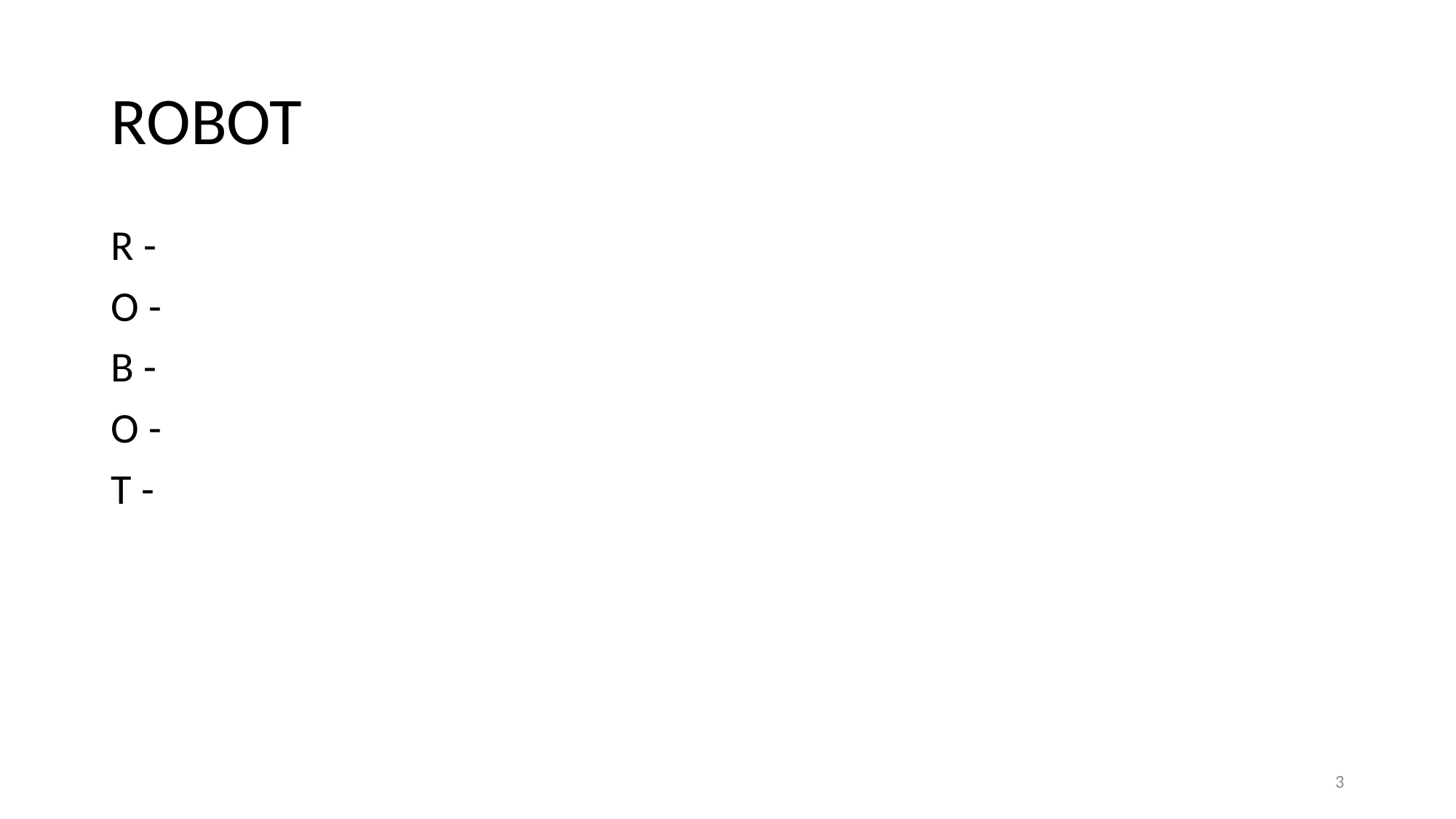

# ROBOT
R -
O -
B -
O -
T -
3